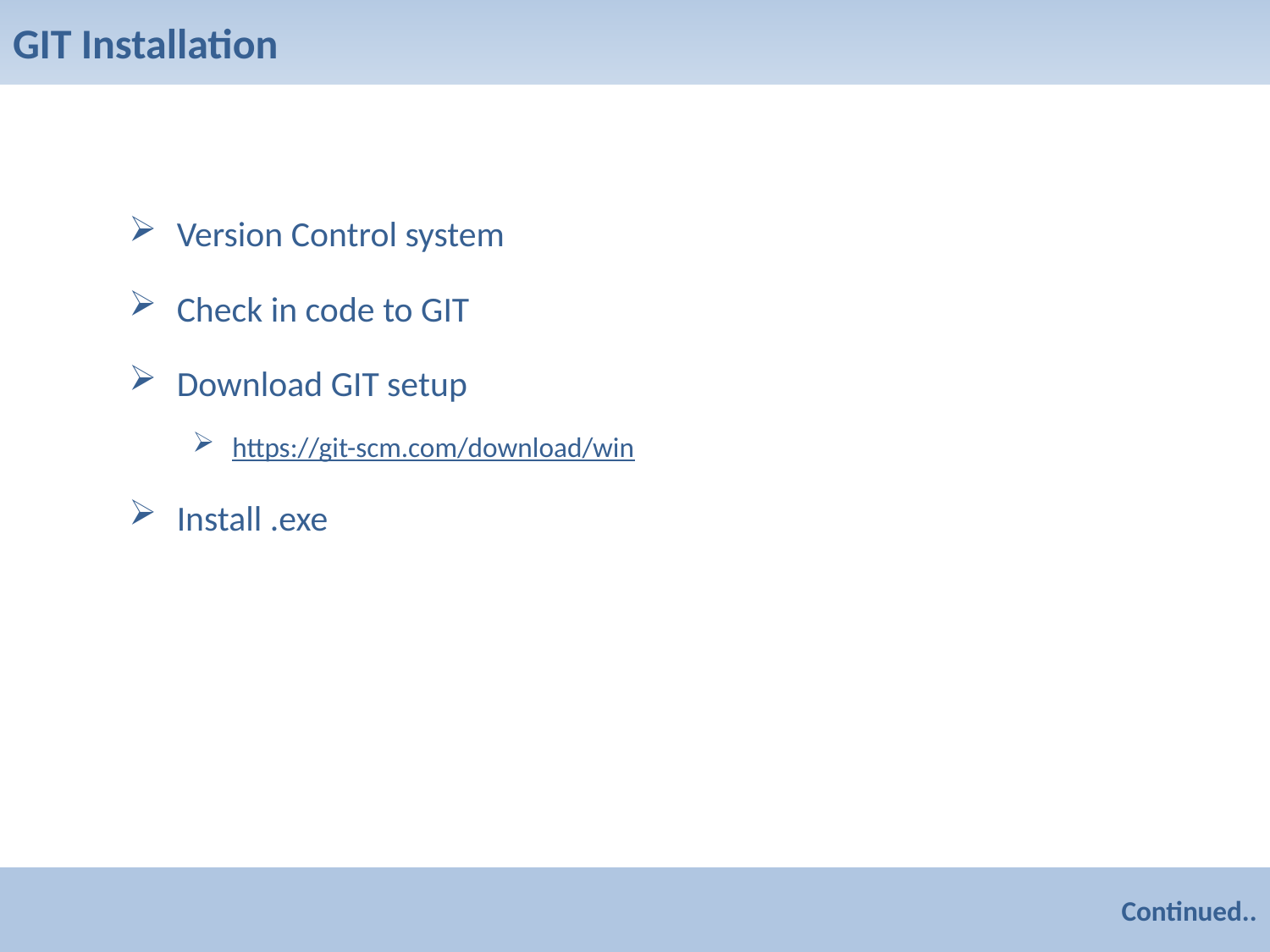

# GIT Installation
Version Control system
Check in code to GIT
Download GIT setup
https://git-scm.com/download/win
Install .exe

Continued..